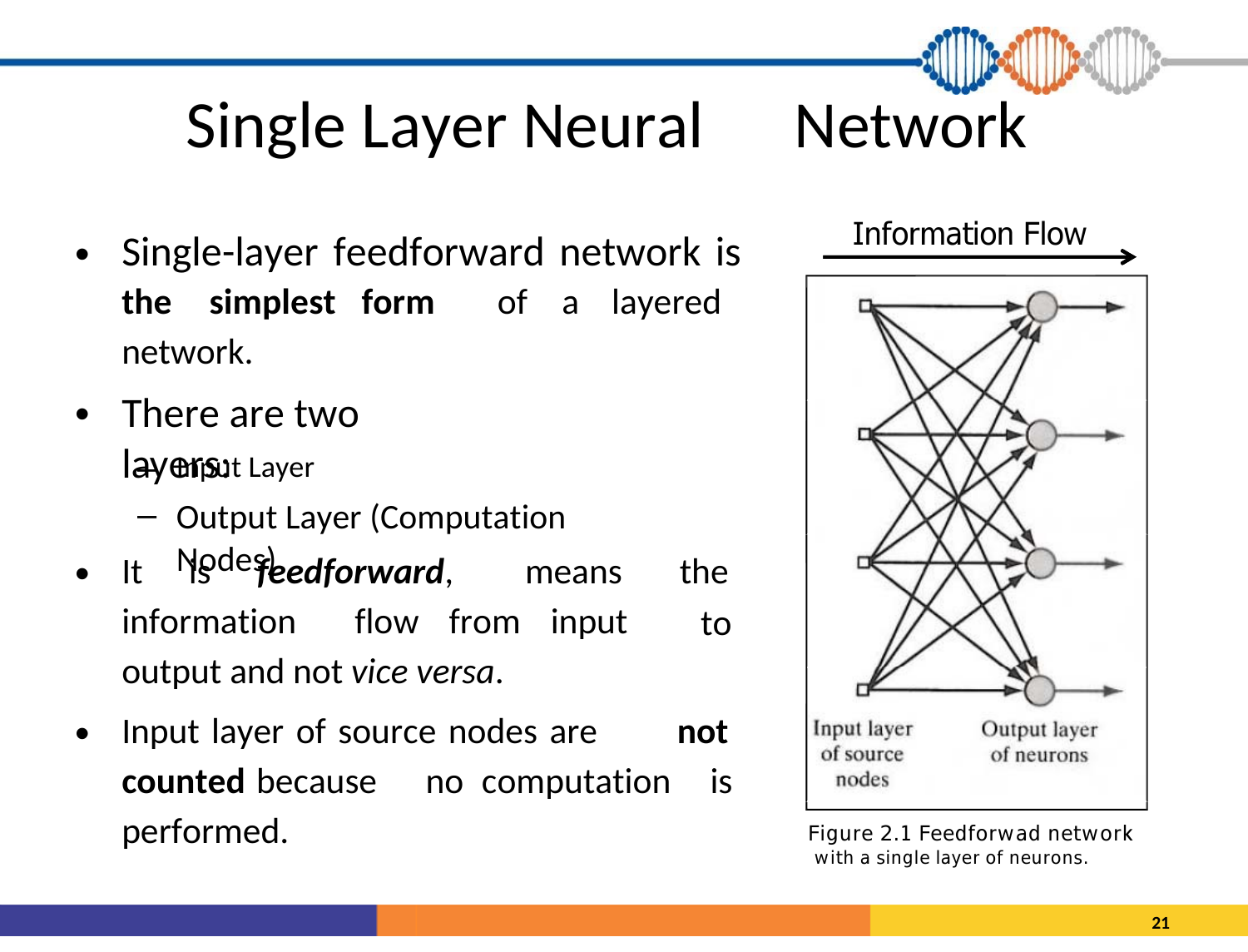

Single Layer Neural
Single-layer feedforward network is
Network
Information
Flow
•

the
simplest   form
of
a
layered
network.
There are two layers:
•
l

–
–
Input Layer
Output Layer (Computation Nodes)

•
It
is
feedforward,
means
the
to
information
flow   from   input
output and not vice versa.
output        not        versa

•
Input layer of source nodes are
not
computation
is
counted because
no

performed.
Figure 2.1 Feedforwad network
with a single layer of neurons.

21